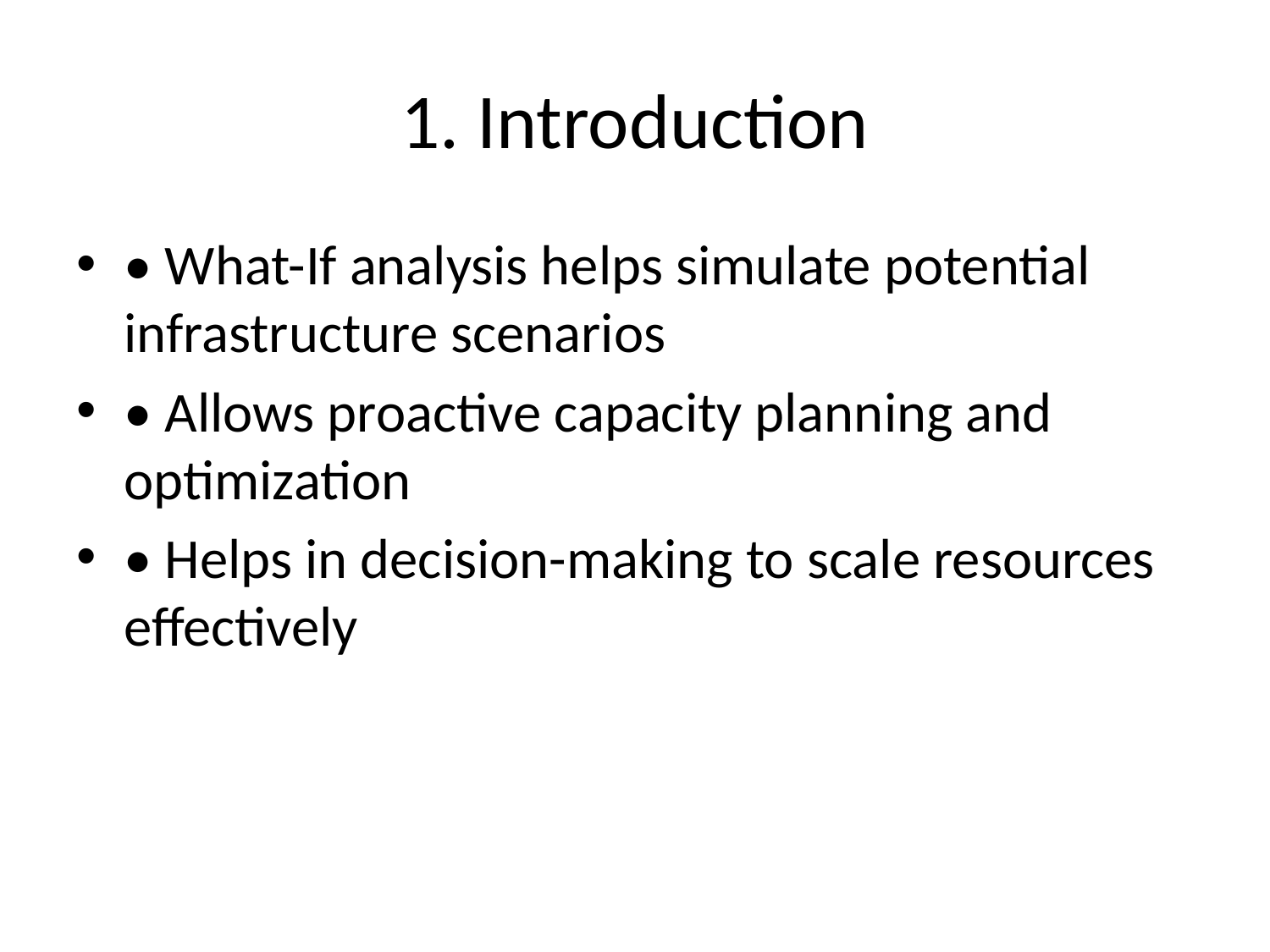

# 1. Introduction
• What-If analysis helps simulate potential infrastructure scenarios
• Allows proactive capacity planning and optimization
• Helps in decision-making to scale resources effectively